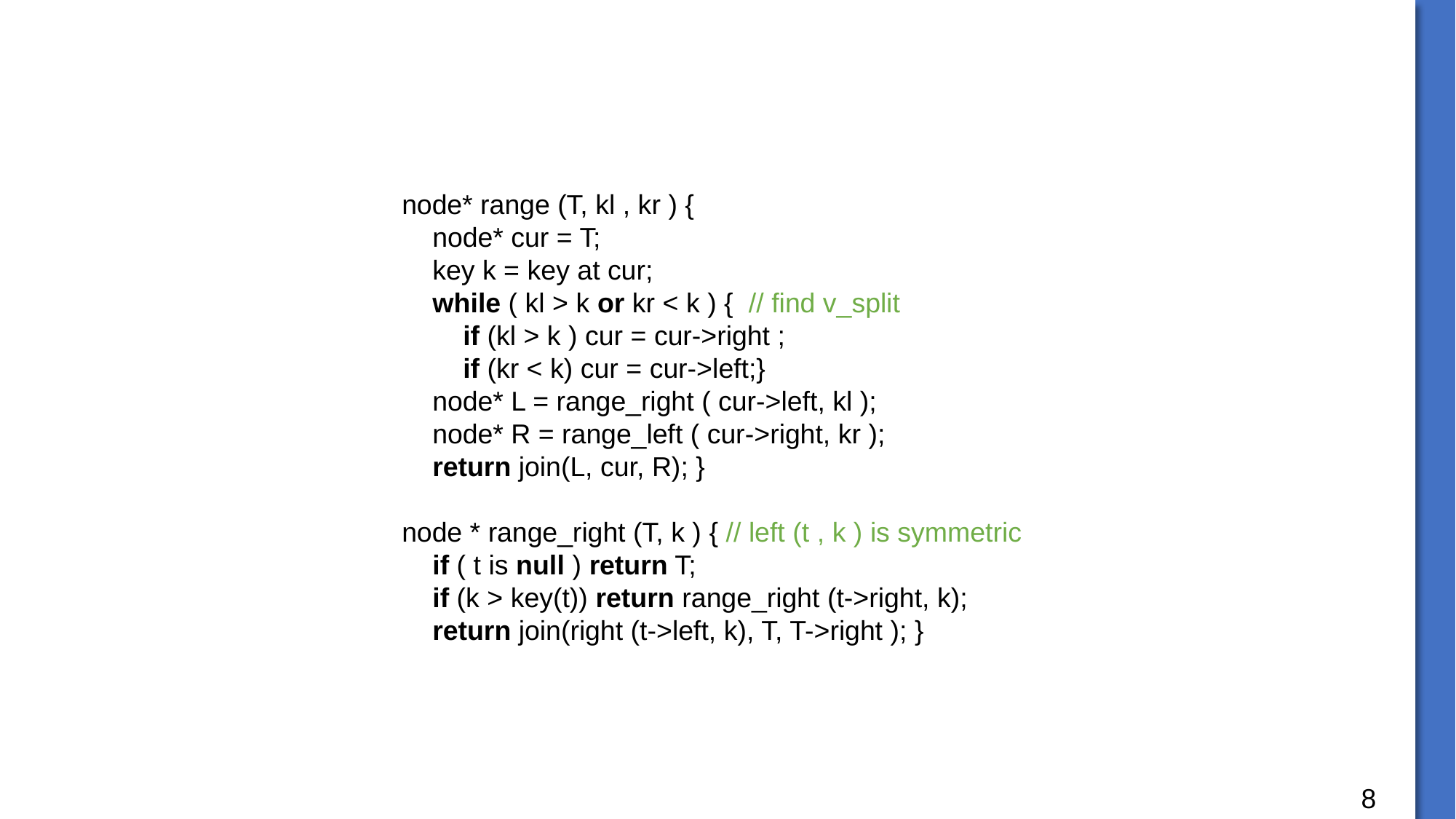

#

node* range (T, kl , kr ) {
    node* cur = T;
    key k = key at cur;
    while ( kl > k or kr < k ) {  // find v_split
        if (kl > k ) cur = cur->right ;
        if (kr < k) cur = cur->left;}
    node* L = range_right ( cur->left, kl );
    node* R = range_left ( cur->right, kr );
    return join(L, cur, R); }

node * range_right (T, k ) { // left (t , k ) is symmetric
    if ( t is null ) return T;
    if (k > key(t)) return range_right (t->right, k);
    return join(right (t->left, k), T, T->right ); }
8